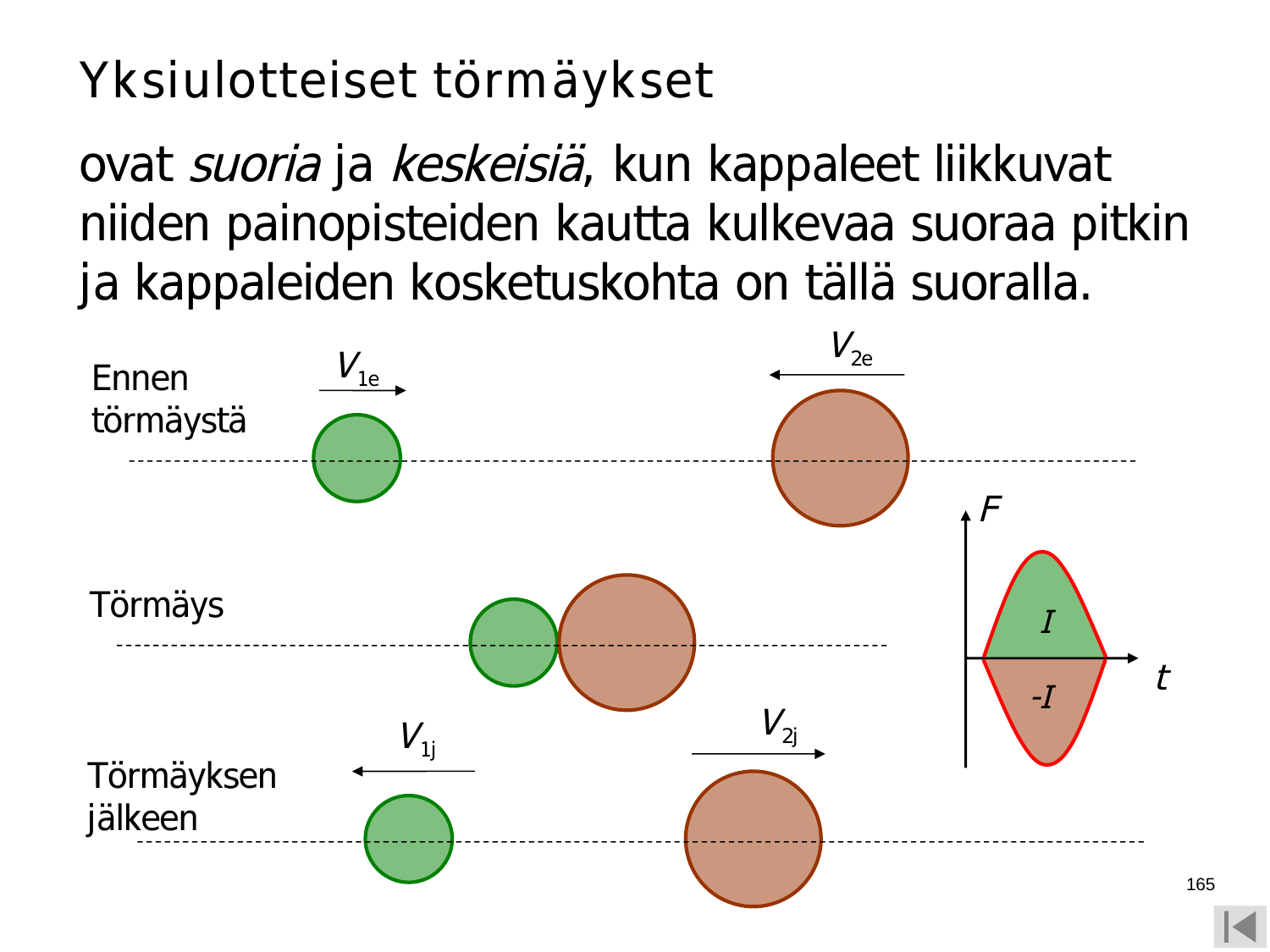

Yksiulotteiset törmäykset
ovat suoria ja keskeisiä, kun kappaleet liikkuvat niiden painopisteiden kautta kulkevaa suoraa pitkin ja kappaleiden kosketuskohta on tällä suoralla.
V2e
V1e
Ennen törmäystä

F

I
t

-I

Törmäys

V2j
V1j
Törmäyksen jälkeen

165